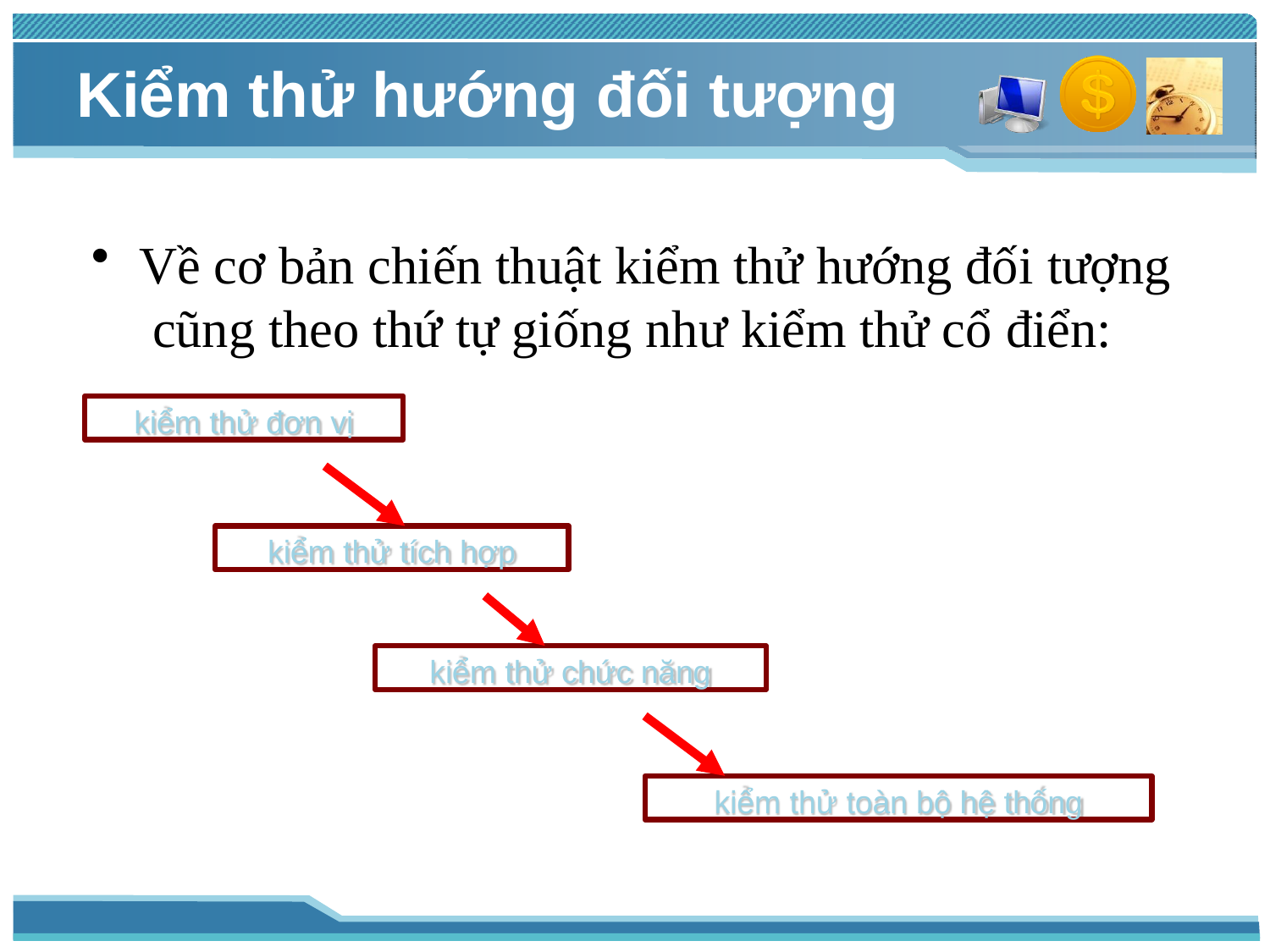

# Kiểm thử hướng đối tượng
Về cơ bản chiến thuật kiểm thử hướng đối tượng  cũng theo thứ tự giống như kiểm thử cổ điển:

kiểm thử đơn vị

kiểm thử tích hợp

kiểm thử chức năng

kiểm thử toàn bộ hệ thống